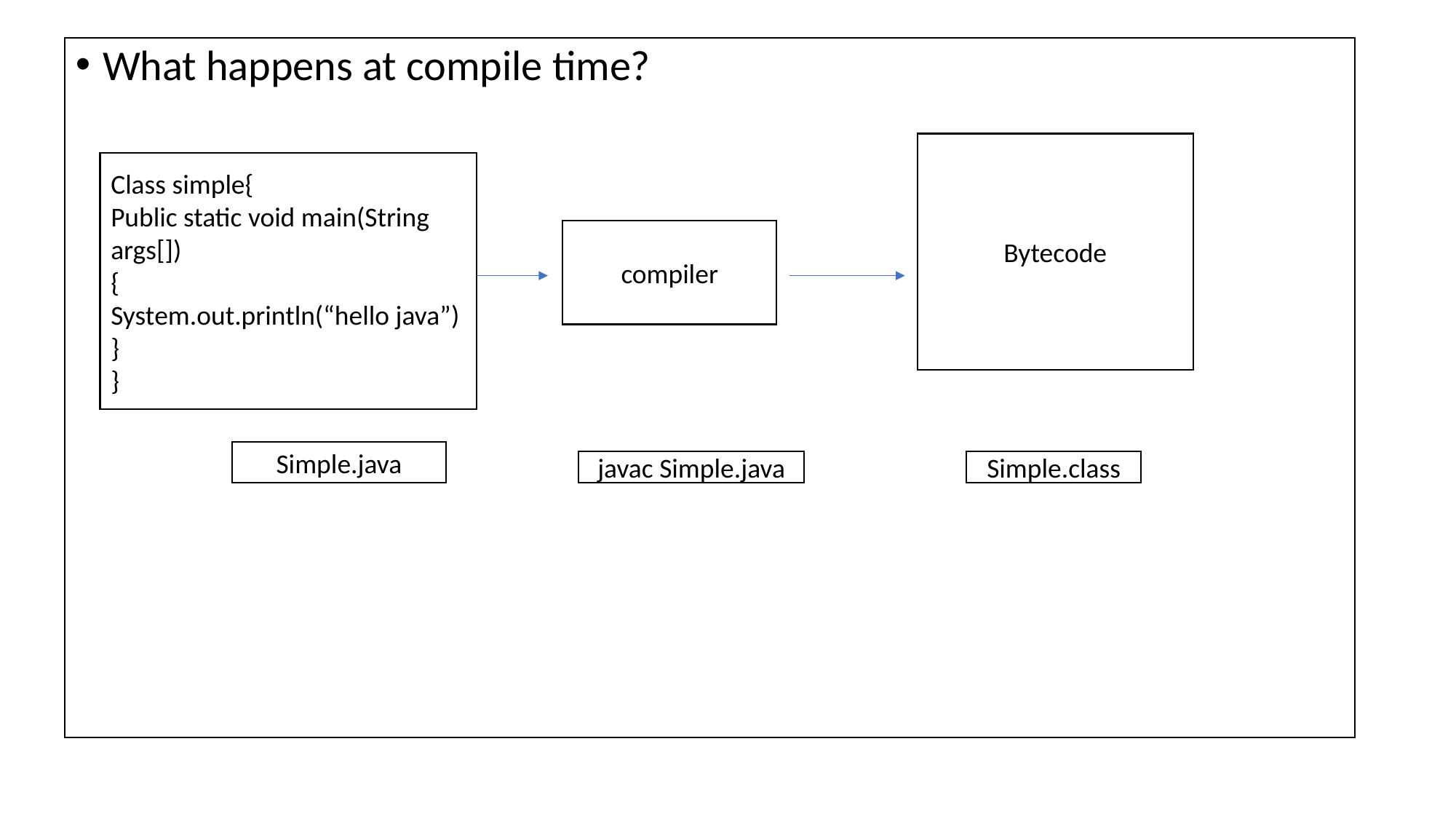

What happens at compile time?
Bytecode
Class simple{
Public static void main(String args[])
{
System.out.println(“hello java”)
}
}
compiler
Simple.java
javac Simple.java
Simple.class